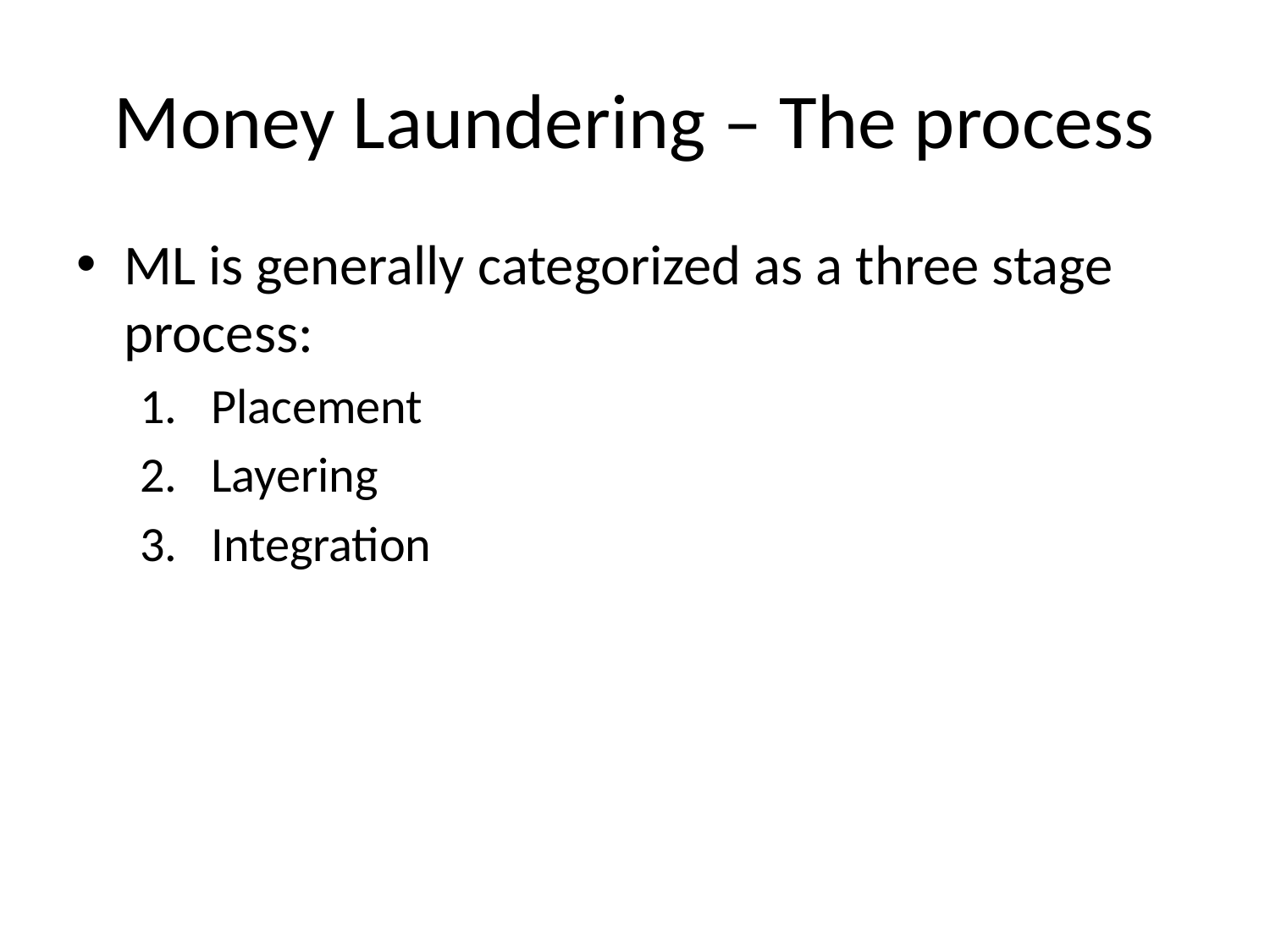

# Money Laundering – The process
ML is generally categorized as a three stage process:
Placement
Layering
Integration